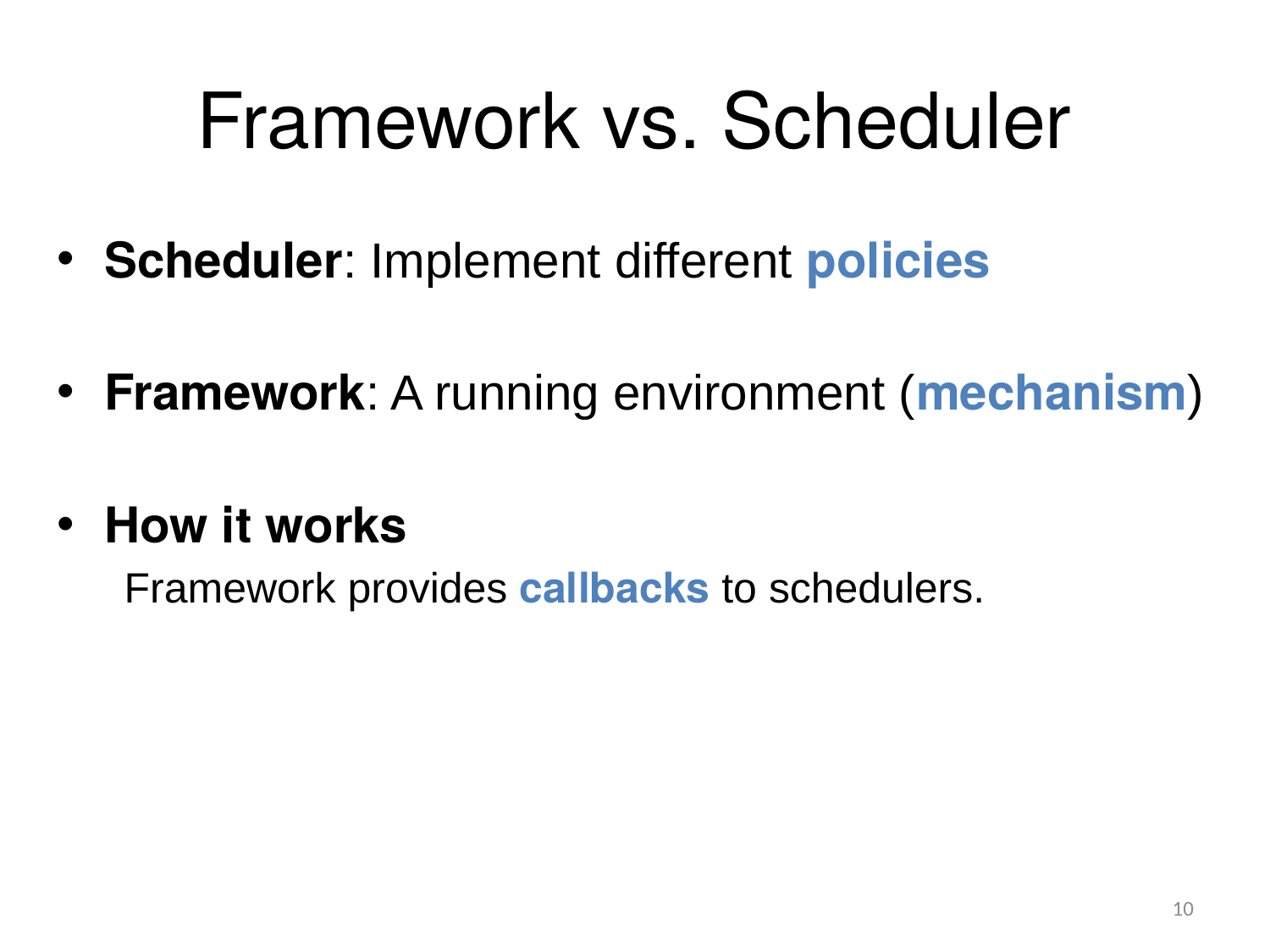

# Framework vs. Scheduler
Scheduler: Implement different policies
Framework: A running environment (mechanism)
How it works
 Framework provides callbacks to schedulers.
10